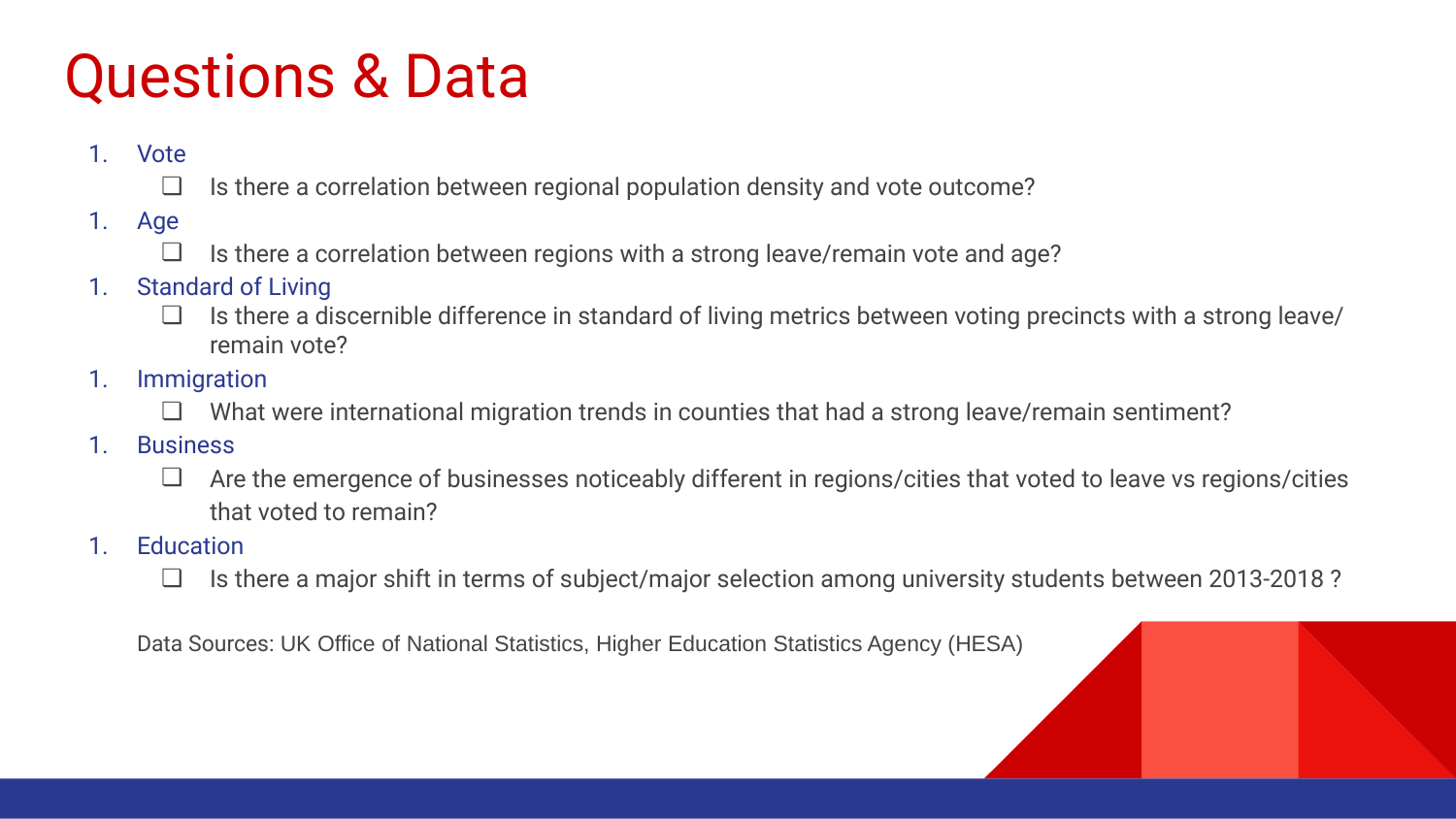

# Questions & Data
Vote
Is there a correlation between regional population density and vote outcome?
Age
Is there a correlation between regions with a strong leave/remain vote and age?
Standard of Living
Is there a discernible difference in standard of living metrics between voting precincts with a strong leave/ remain vote?
Immigration
What were international migration trends in counties that had a strong leave/remain sentiment?
Business
Are the emergence of businesses noticeably different in regions/cities that voted to leave vs regions/cities that voted to remain?
Education
Is there a major shift in terms of subject/major selection among university students between 2013-2018 ?
Data Sources: UK Office of National Statistics, Higher Education Statistics Agency (HESA)